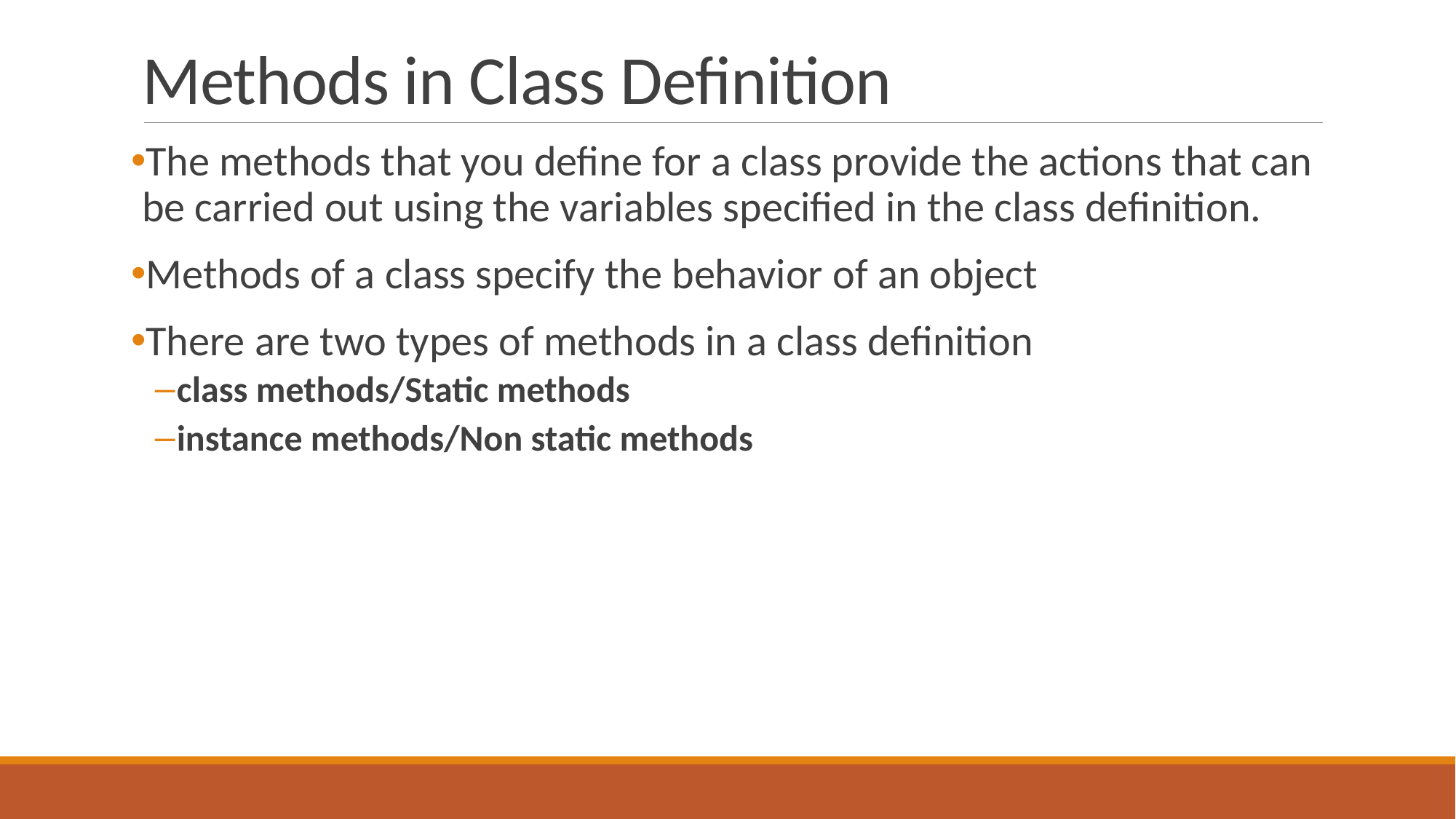

# Methods in Class Definition
The methods that you define for a class provide the actions that can be carried out using the variables specified in the class definition.
Methods of a class specify the behavior of an object
There are two types of methods in a class definition
class methods/Static methods
instance methods/Non static methods